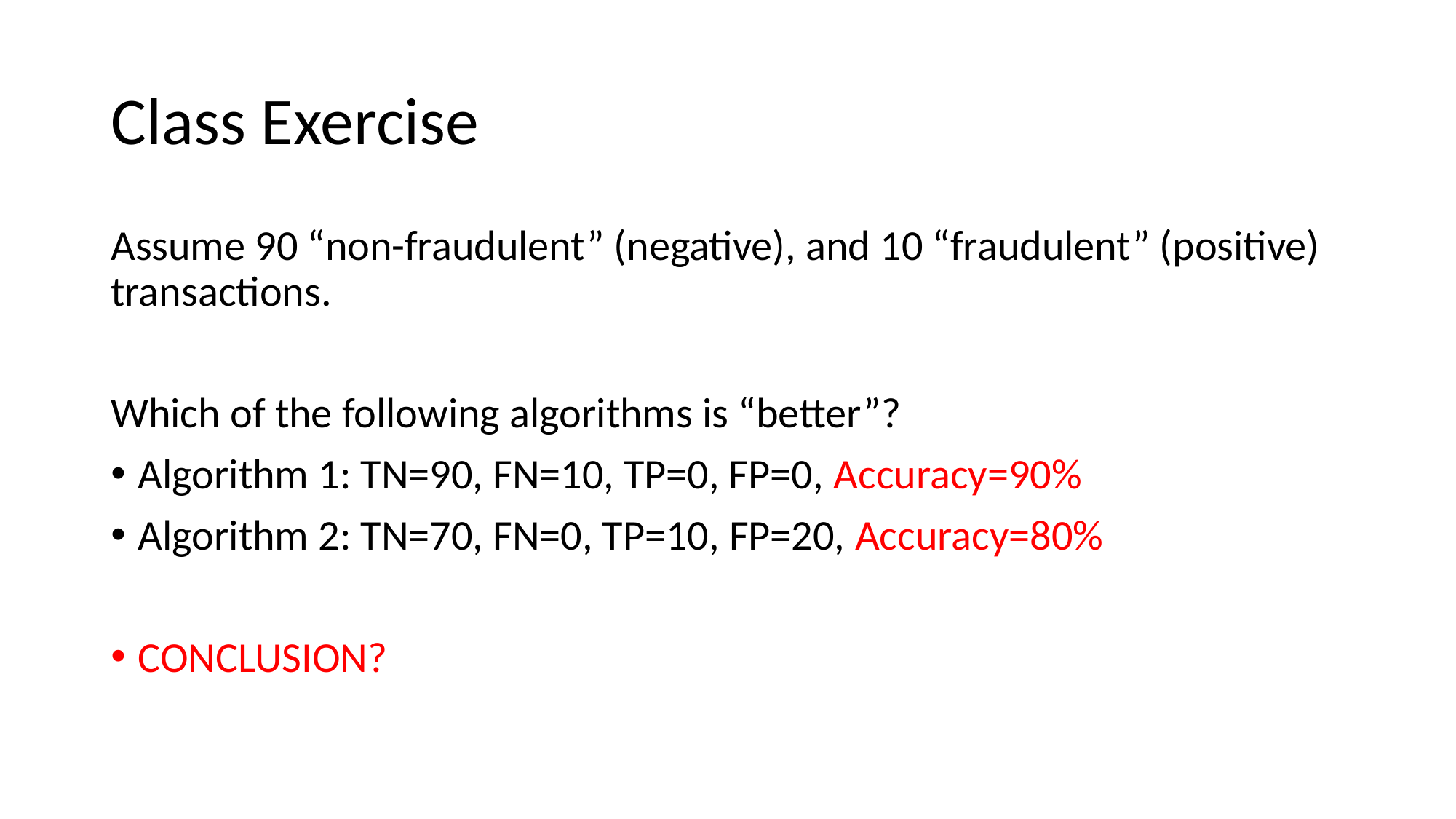

# Class Exercise
Assume 90 “non-fraudulent” (negative), and 10 “fraudulent” (positive) transactions.

Which of the following algorithms is “better”?
Algorithm 1: TN=90, FN=10, TP=0, FP=0, Accuracy=90%
Algorithm 2: TN=70, FN=0, TP=10, FP=20, Accuracy=80%

CONCLUSION?